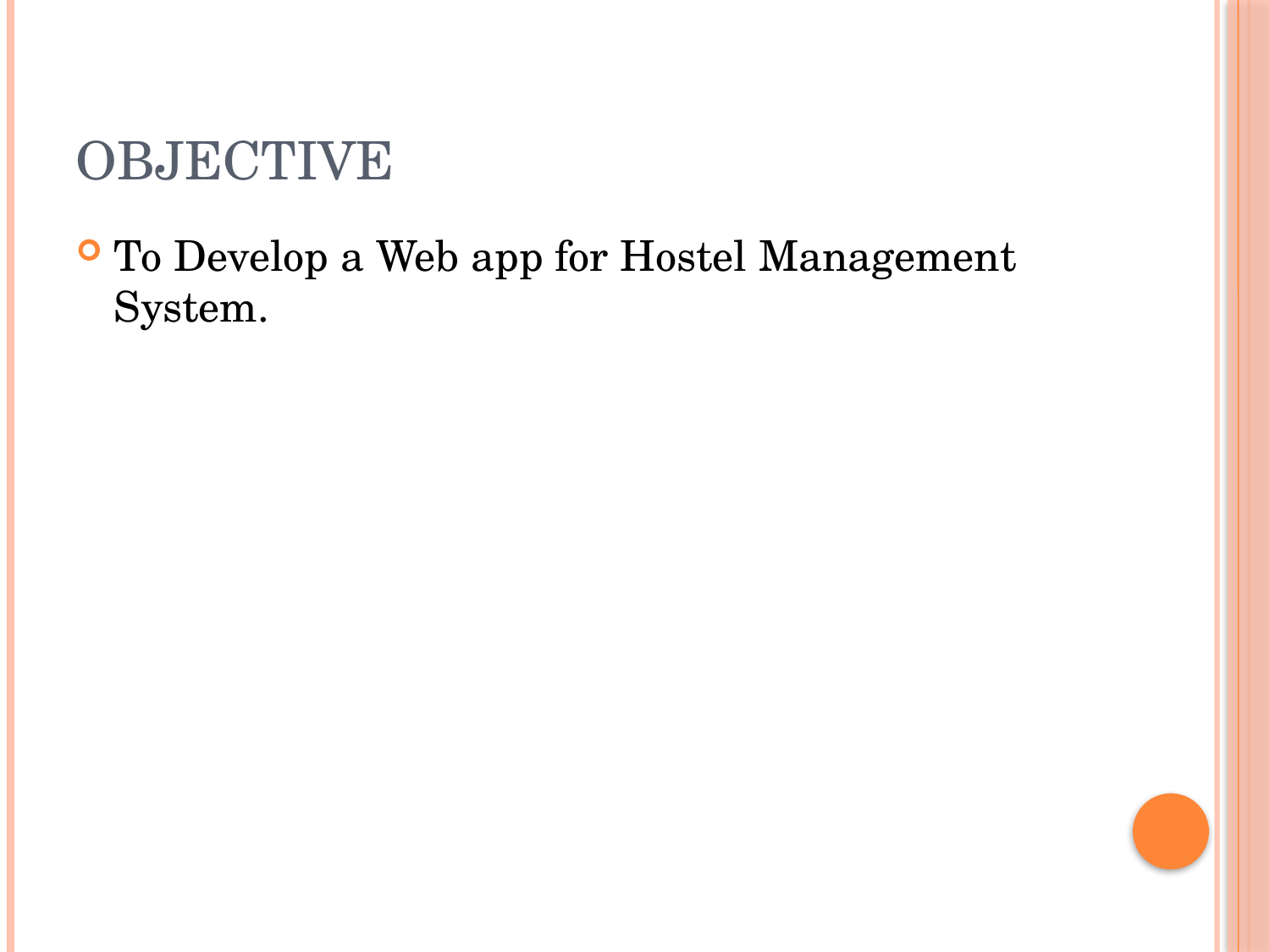

# Objective
To Develop a Web app for Hostel Management System.